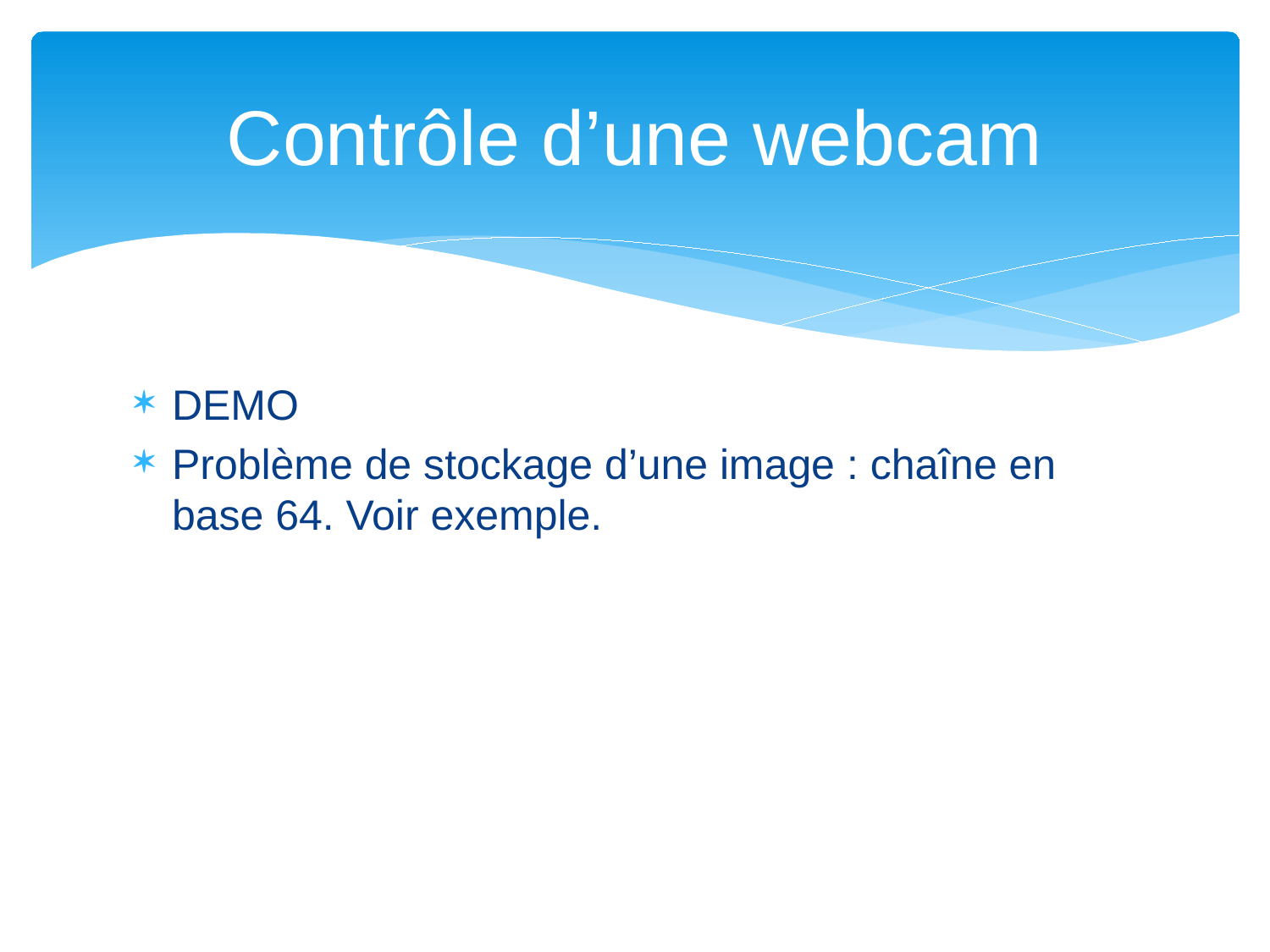

# Contrôle d’une webcam
DEMO
Problème de stockage d’une image : chaîne en base 64. Voir exemple.